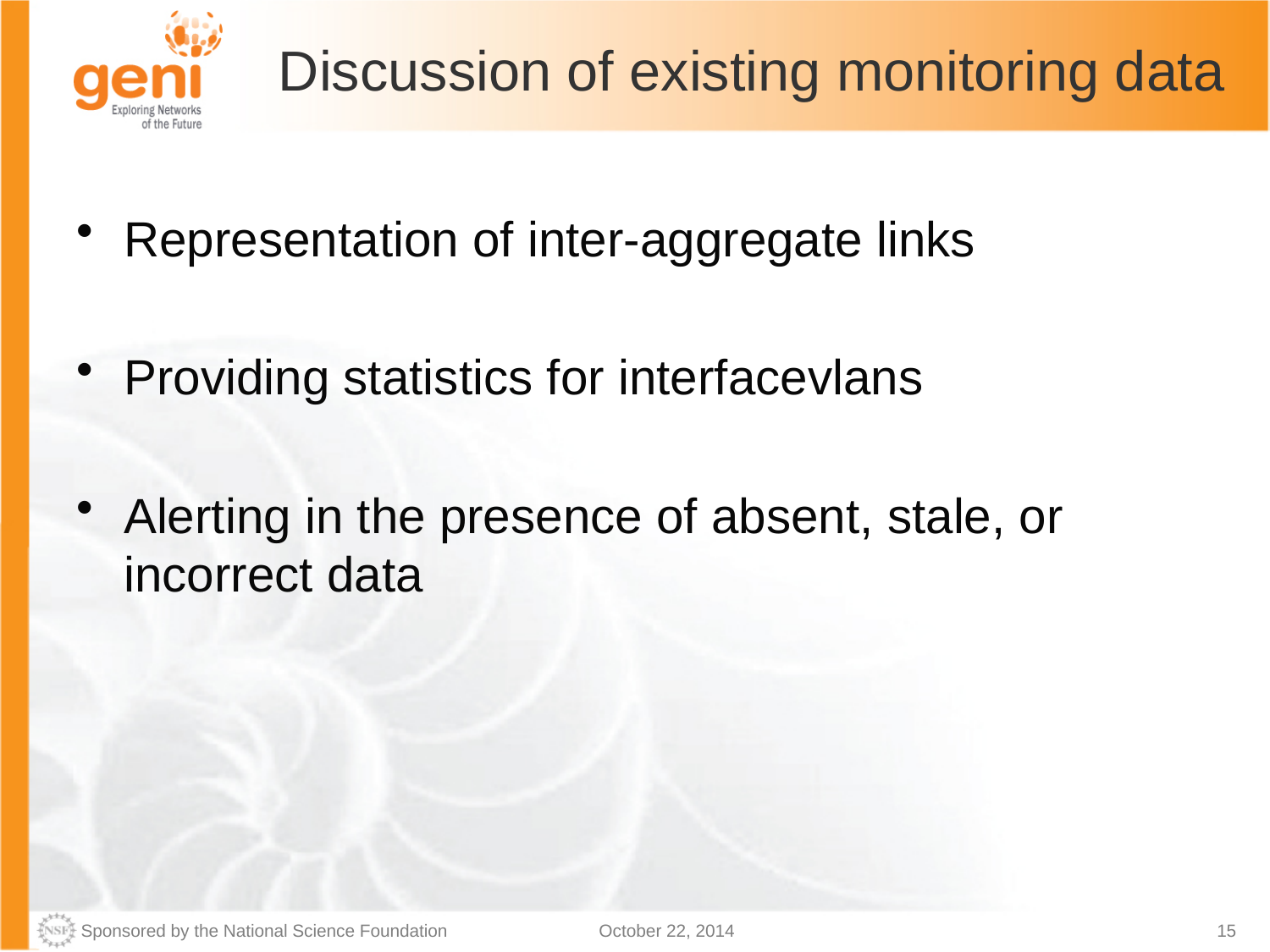

# Discussion of existing monitoring data
Representation of inter-aggregate links

Providing statistics for interfacevlans

Alerting in the presence of absent, stale, or incorrect data